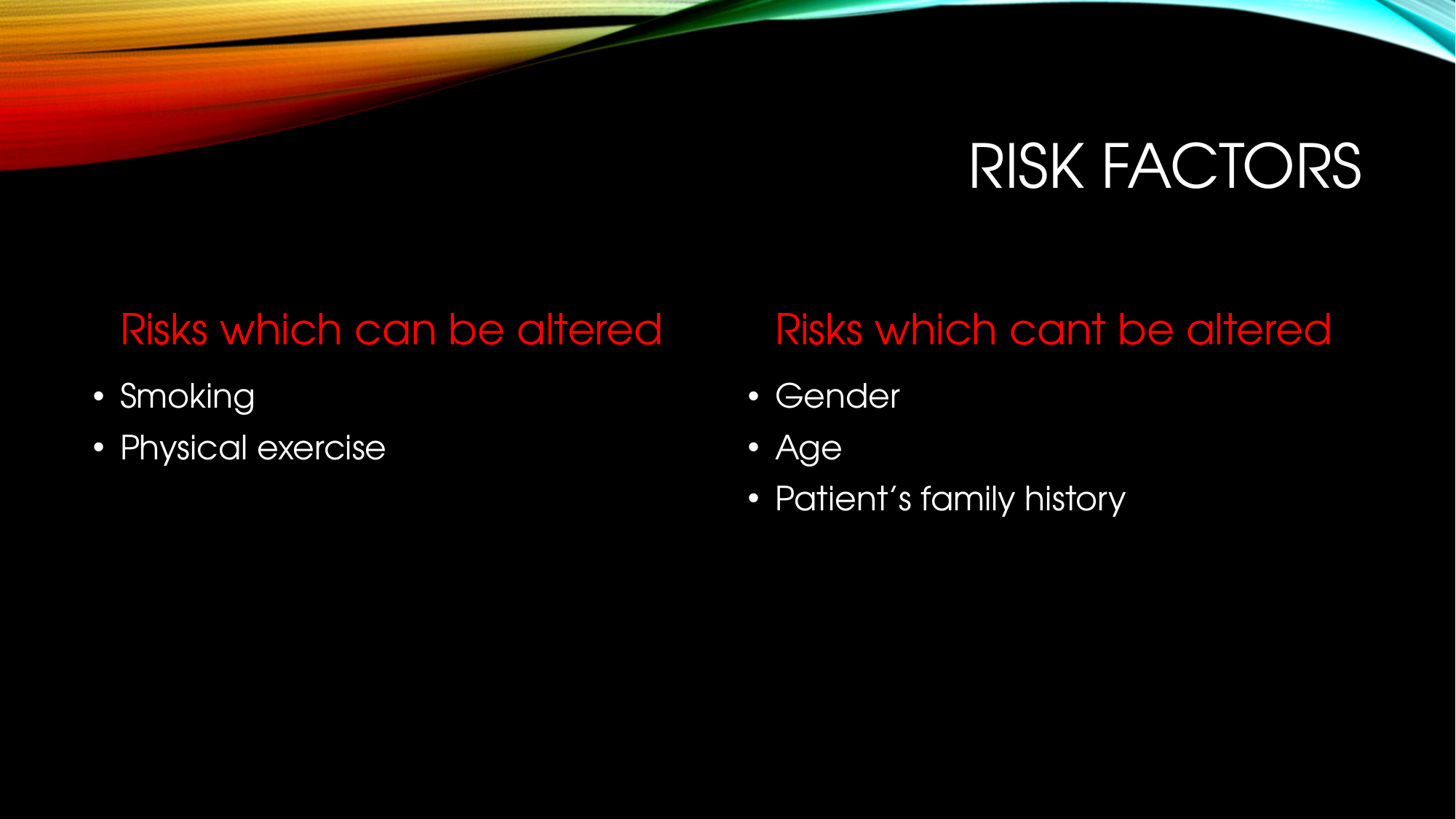

# Risk factors
Risks which can be altered
Risks which cant be altered
Smoking
Physical exercise
Gender
Age
Patient’s family history